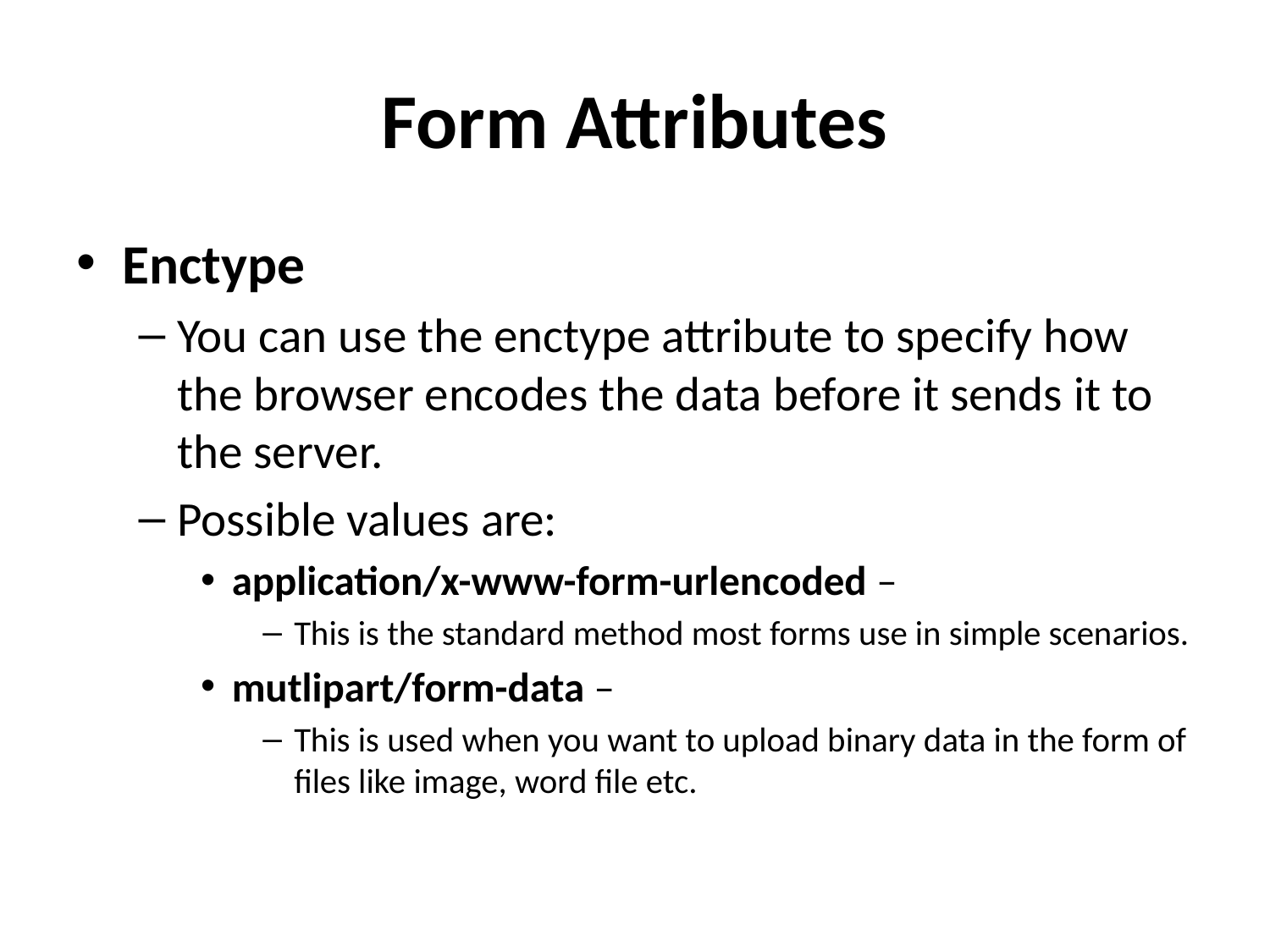

# Form Attributes
Enctype
You can use the enctype attribute to specify how the browser encodes the data before it sends it to the server.
Possible values are:
application/x-www-form-urlencoded –
This is the standard method most forms use in simple scenarios.
mutlipart/form-data –
This is used when you want to upload binary data in the form of files like image, word file etc.